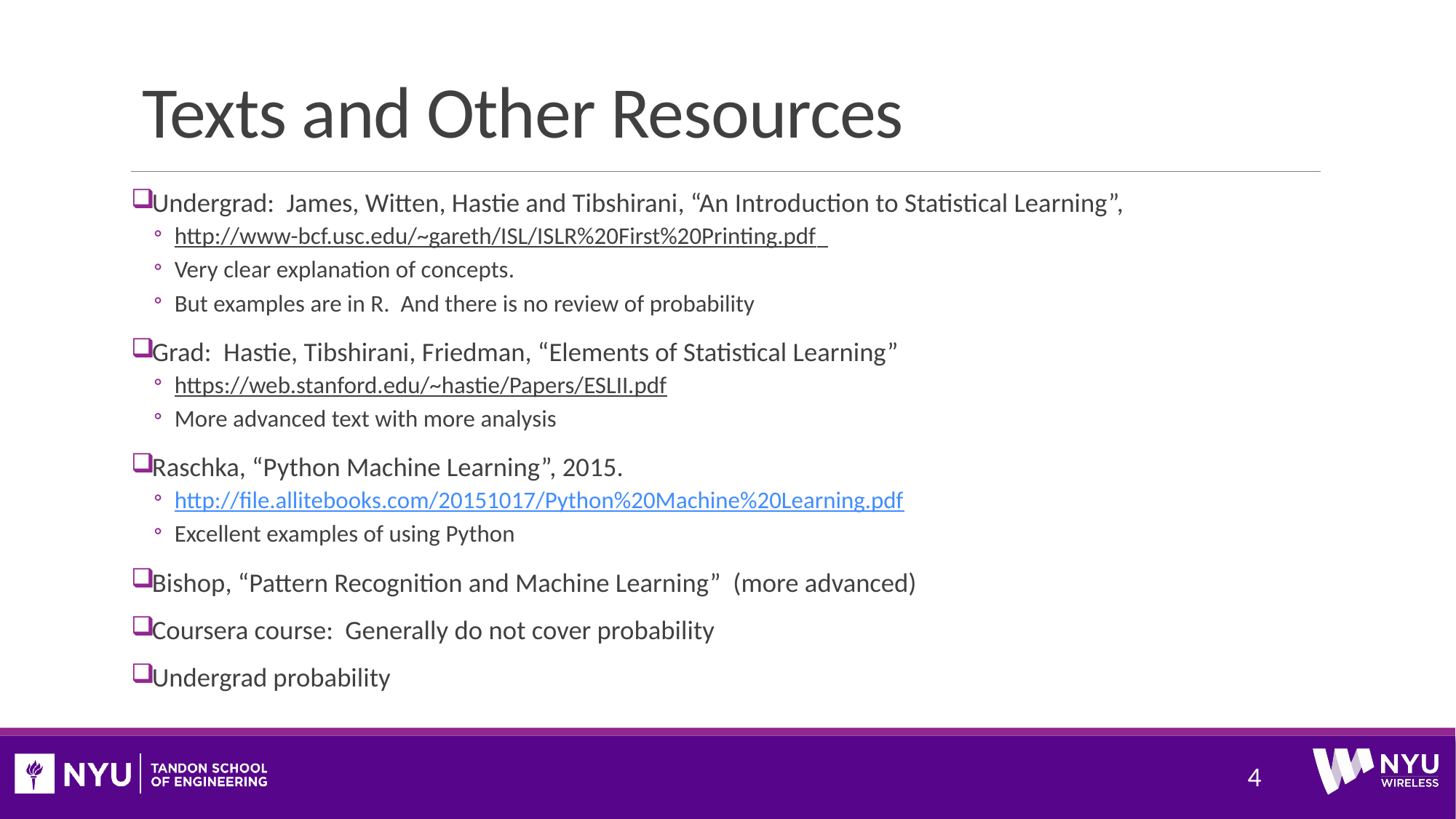

# Texts and Other Resources
Undergrad:  James, Witten, Hastie and Tibshirani, “An Introduction to Statistical Learning”,
http://www-bcf.usc.edu/~gareth/ISL/ISLR%20First%20Printing.pdf
Very clear explanation of concepts.
But examples are in R.  And there is no review of probability
Grad:  Hastie, Tibshirani, Friedman, “Elements of Statistical Learning”
https://web.stanford.edu/~hastie/Papers/ESLII.pdf
More advanced text with more analysis
Raschka, “Python Machine Learning”, 2015.
http://file.allitebooks.com/20151017/Python%20Machine%20Learning.pdf
Excellent examples of using Python
Bishop, “Pattern Recognition and Machine Learning”  (more advanced)
Coursera course:  Generally do not cover probability
Undergrad probability

4